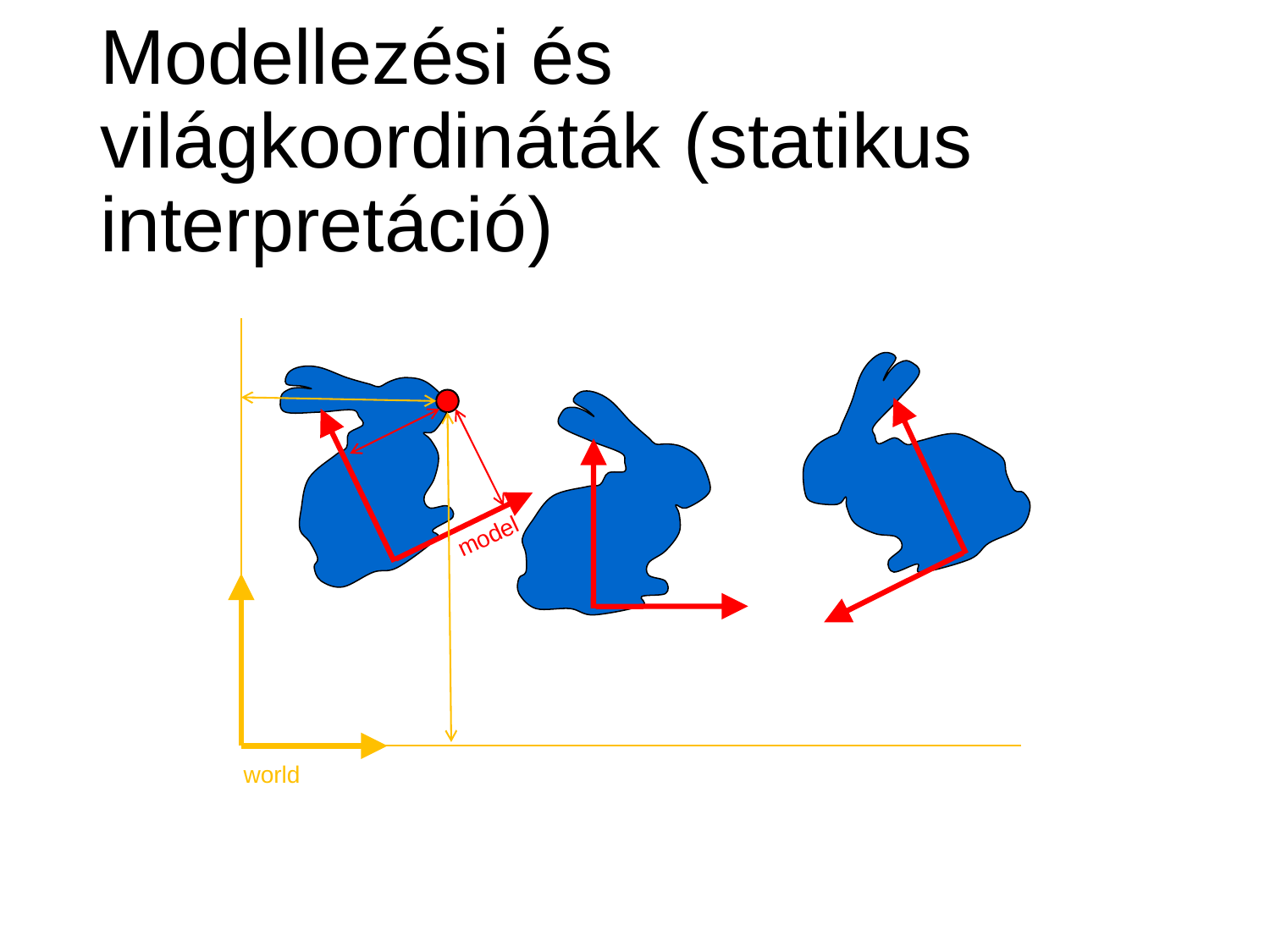

# Modellezési és világkoordináták (statikus interpretáció)

model
world